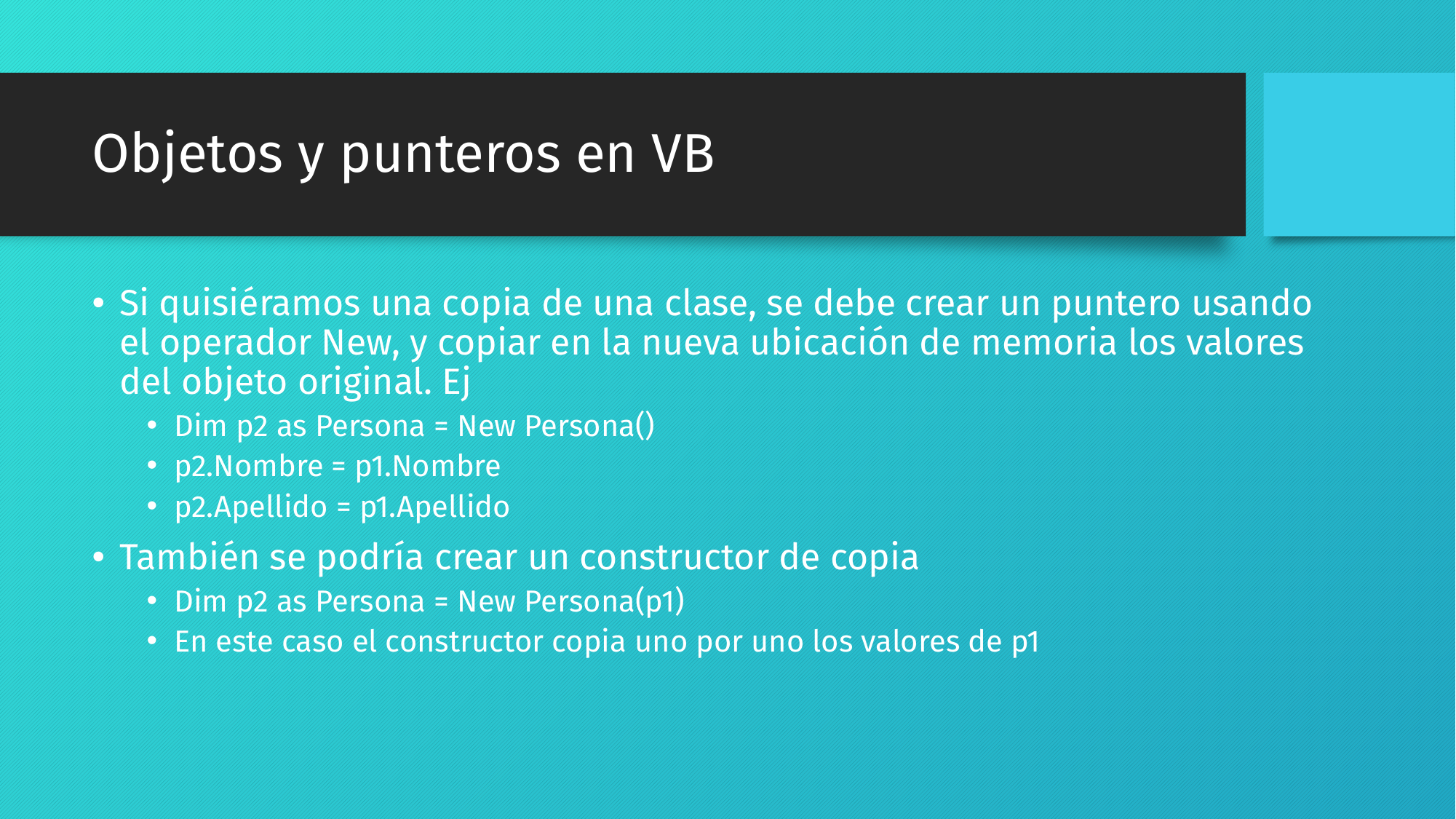

# Objetos y punteros en VB
Si quisiéramos una copia de una clase, se debe crear un puntero usando el operador New, y copiar en la nueva ubicación de memoria los valores del objeto original. Ej
Dim p2 as Persona = New Persona()
p2.Nombre = p1.Nombre
p2.Apellido = p1.Apellido
También se podría crear un constructor de copia
Dim p2 as Persona = New Persona(p1)
En este caso el constructor copia uno por uno los valores de p1